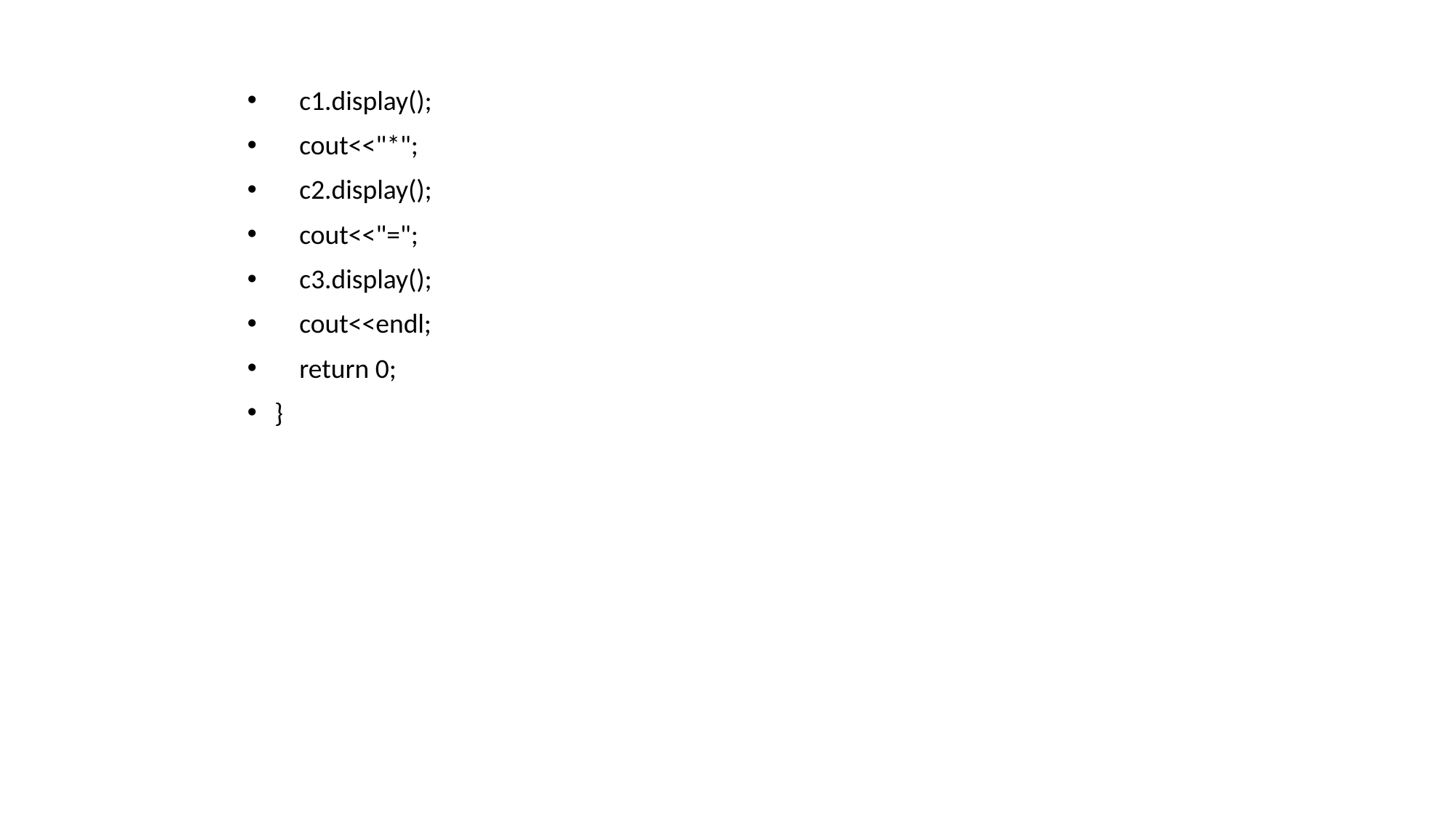

c1.display();
    cout<<"*";
    c2.display();
    cout<<"=";
    c3.display();
    cout<<endl;
    return 0;
}